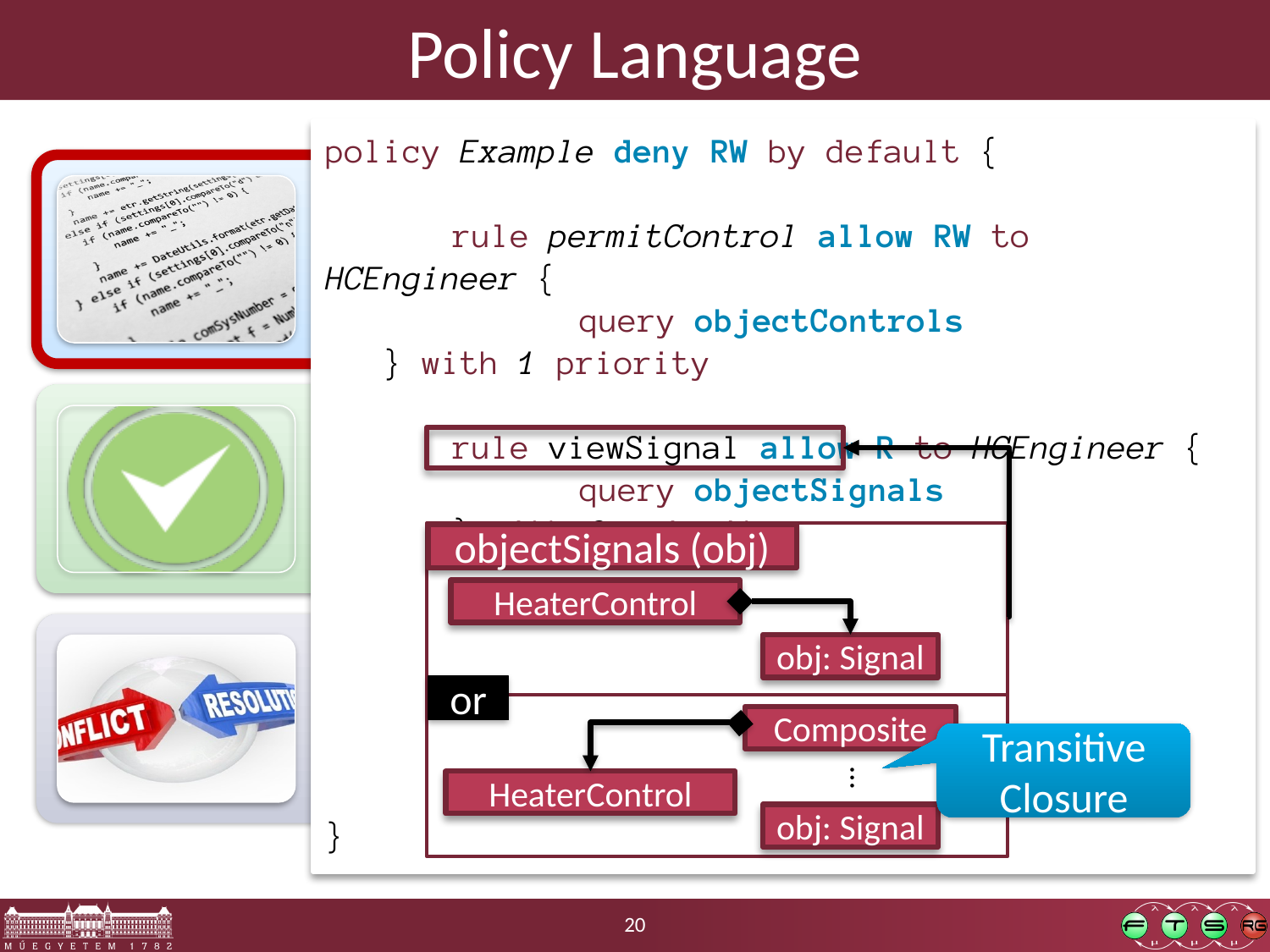

# Policy Language
policy Example deny RW by default {

	rule permitControl allow RW to HCEngineer {
		query objectControls
   } with 1 priority

	rule viewSignal allow R to HCEngineer {
		query objectSignals
 	} with 3 priority

}

objectSignals (obj)
HeaterControl
obj: Signal
or

Composite
Transitive Closure
…
HeaterControl
obj: Signal
20